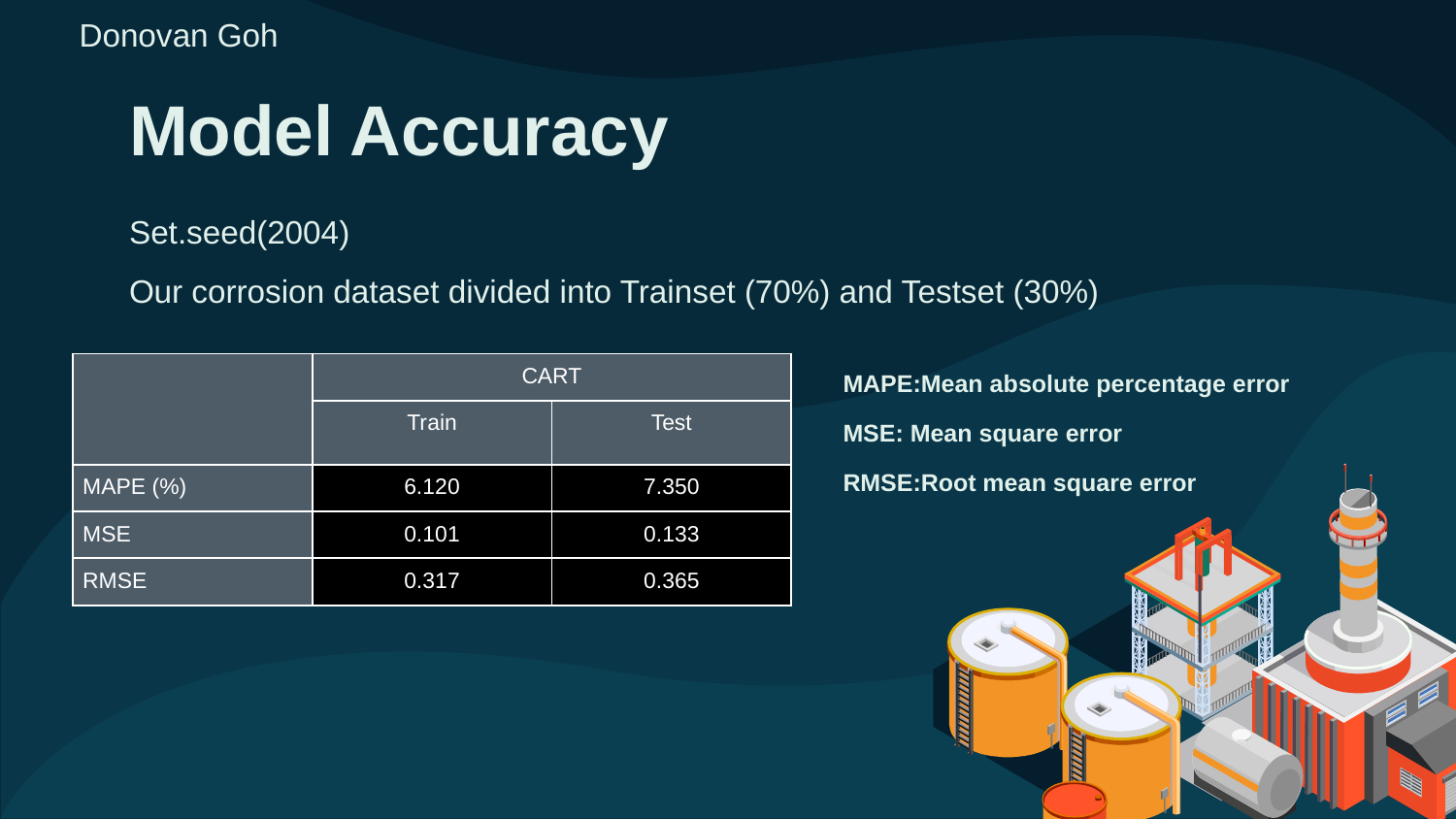

Donovan Goh
# Model Accuracy
Set.seed(2004)
Our corrosion dataset divided into Trainset (70%) and Testset (30%)

|  | CART |  |
| --- | --- | --- |
|  | Train | Test |
| MAPE (%) | 6.120 | 7.350 |
| MSE | 0.101 | 0.133 |
| RMSE | 0.317 | 0.365 |
MAPE:Mean absolute percentage error
MSE: Mean square error
RMSE:Root mean square error